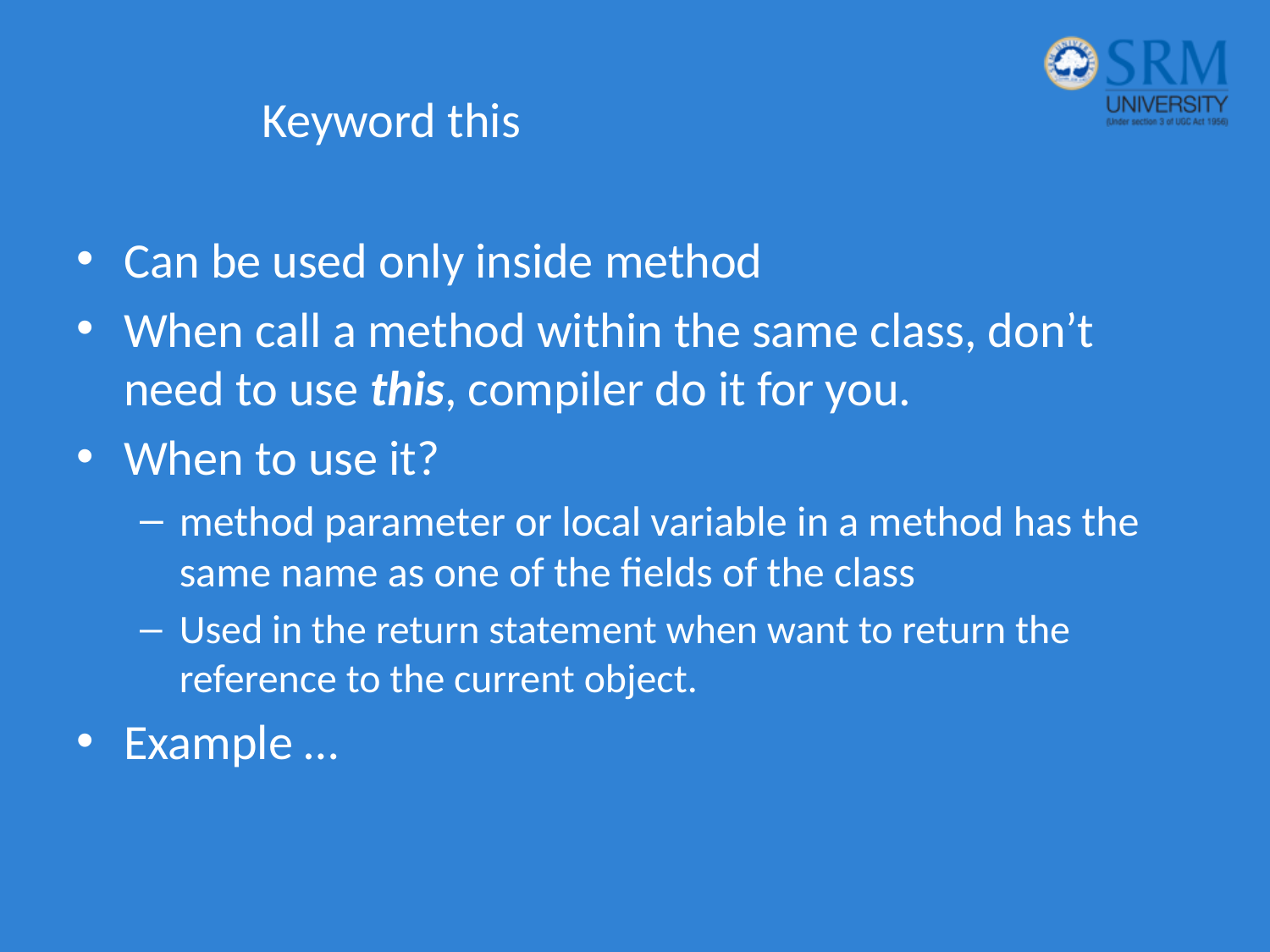

# Keyword this
Can be used only inside method
When call a method within the same class, don’t need to use this, compiler do it for you.
When to use it?
method parameter or local variable in a method has the same name as one of the fields of the class
Used in the return statement when want to return the reference to the current object.
Example …